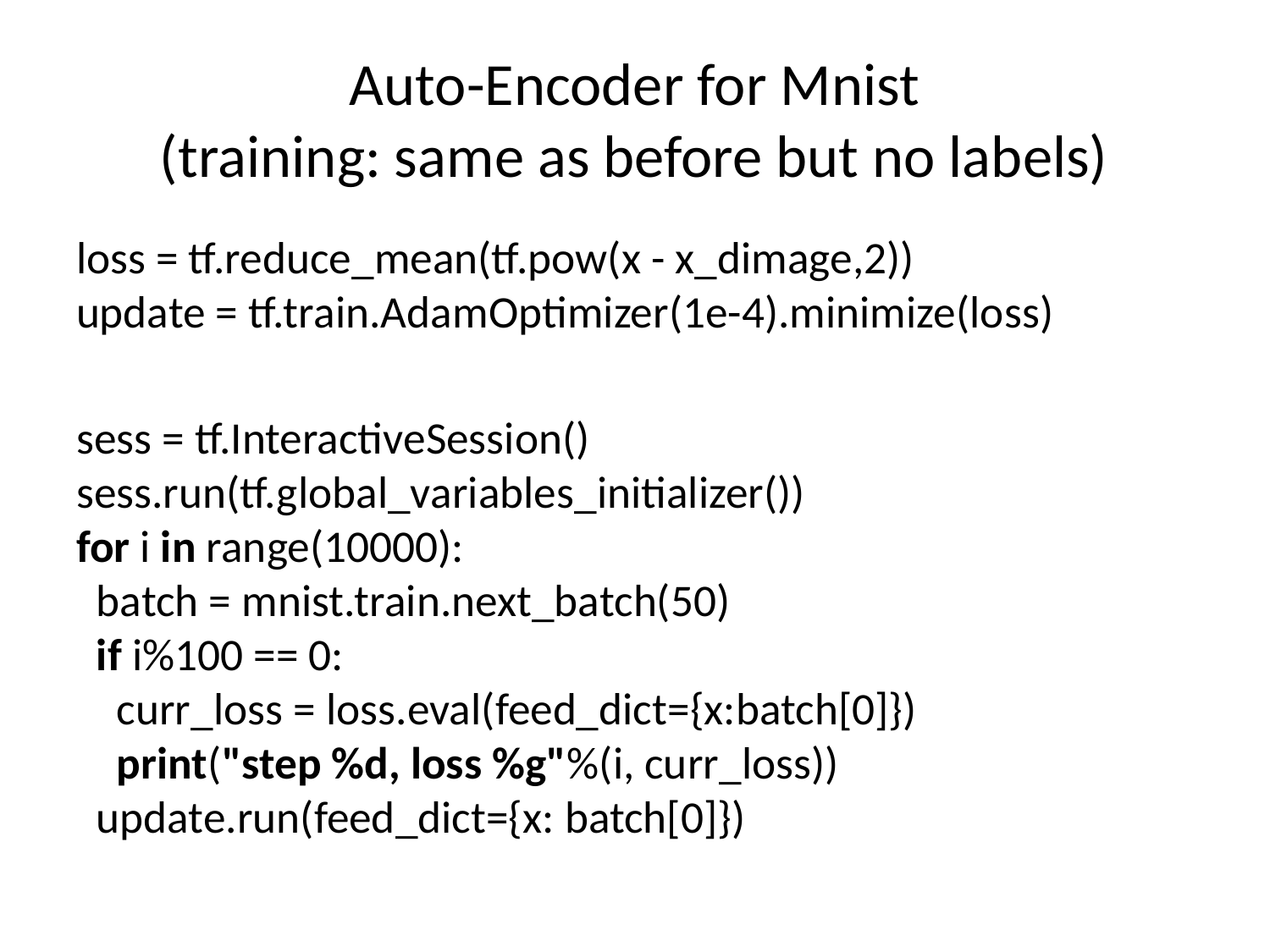

# Auto-Encoder for Mnist (training: same as before but no labels)
loss = tf.reduce_mean(tf.pow(x - x_dimage,2))
update = tf.train.AdamOptimizer(1e-4).minimize(loss)

sess = tf.InteractiveSession()
sess.run(tf.global_variables_initializer())
for i in range(10000):
  batch = mnist.train.next_batch(50)
  if i%100 == 0:
    curr_loss = loss.eval(feed_dict={x:batch[0]})
    print("step %d, loss %g"%(i, curr_loss))
  update.run(feed_dict={x: batch[0]})